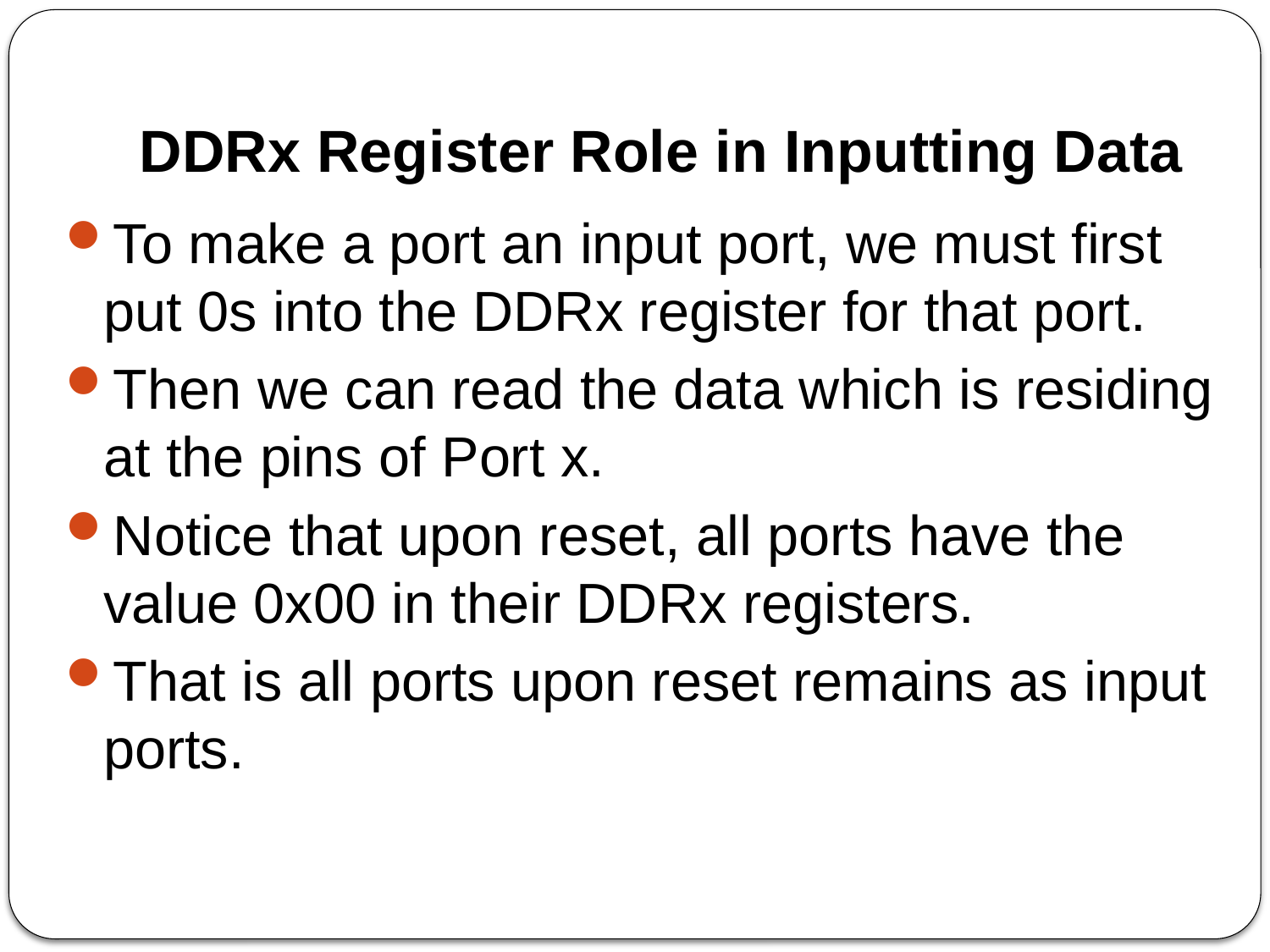

# DDRx Register Role in Inputting Data
To make a port an input port, we must first put 0s into the DDRx register for that port.
Then we can read the data which is residing at the pins of Port x.
Notice that upon reset, all ports have the value 0x00 in their DDRx registers.
That is all ports upon reset remains as input ports.